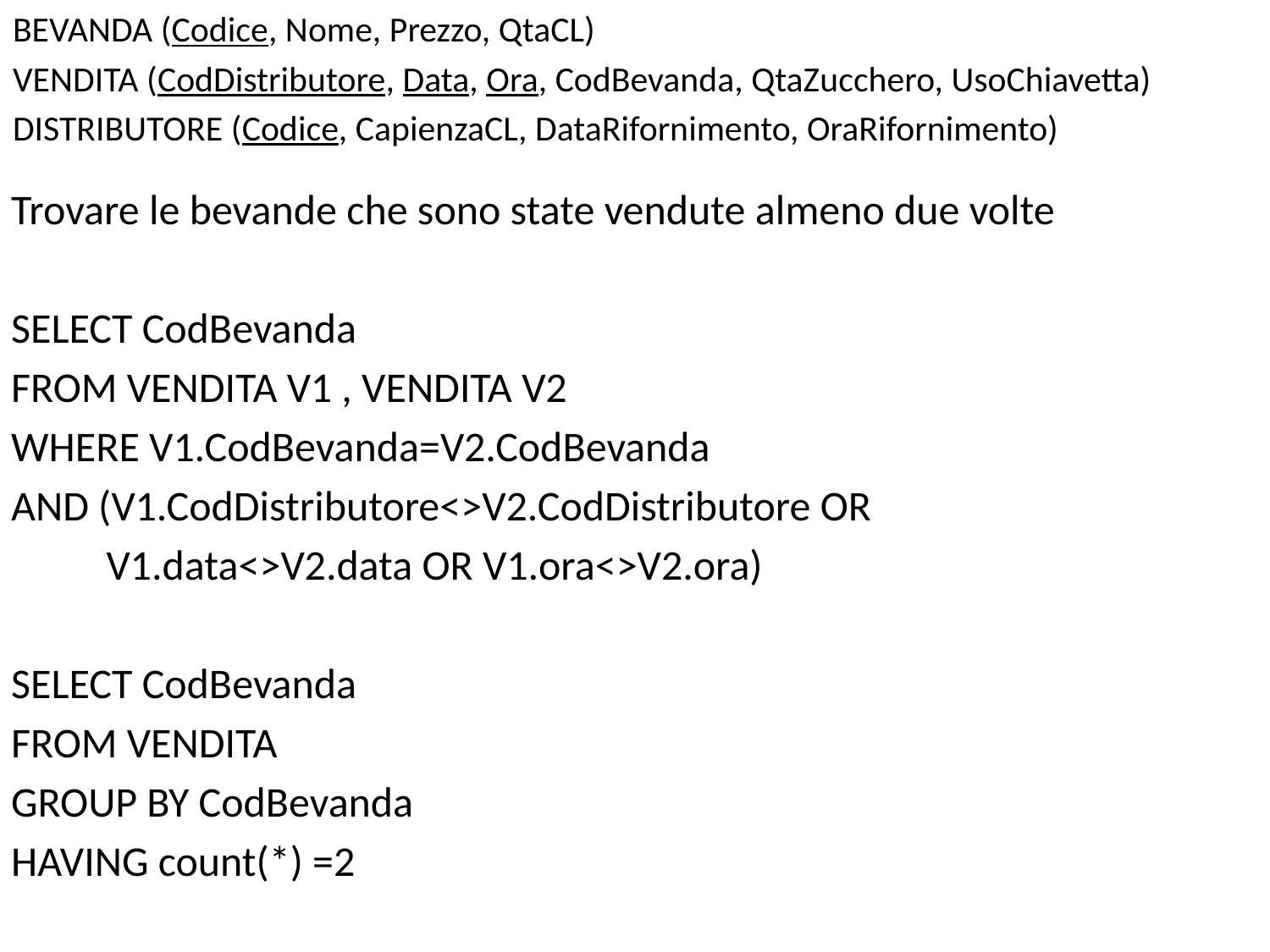

Bevanda (Codice, Nome, Prezzo, QtaCL)
Vendita (CodDistributore, Data, Ora, CodBevanda, QtaZucchero, UsoChiavetta)
Distributore (Codice, CapienzaCL, DataRifornimento, OraRifornimento)
Trovare le bevande che sono state vendute almeno due volte

SELECT CodBevanda
FROM VENDITA V1 , VENDITA V2
WHERE V1.CodBevanda=V2.CodBevanda
AND (V1.CodDistributore<>V2.CodDistributore OR
          V1.data<>V2.data OR V1.ora<>V2.ora)

SELECT CodBevanda
FROM VENDITA
GROUP BY CodBevanda
HAVING count(*) =2